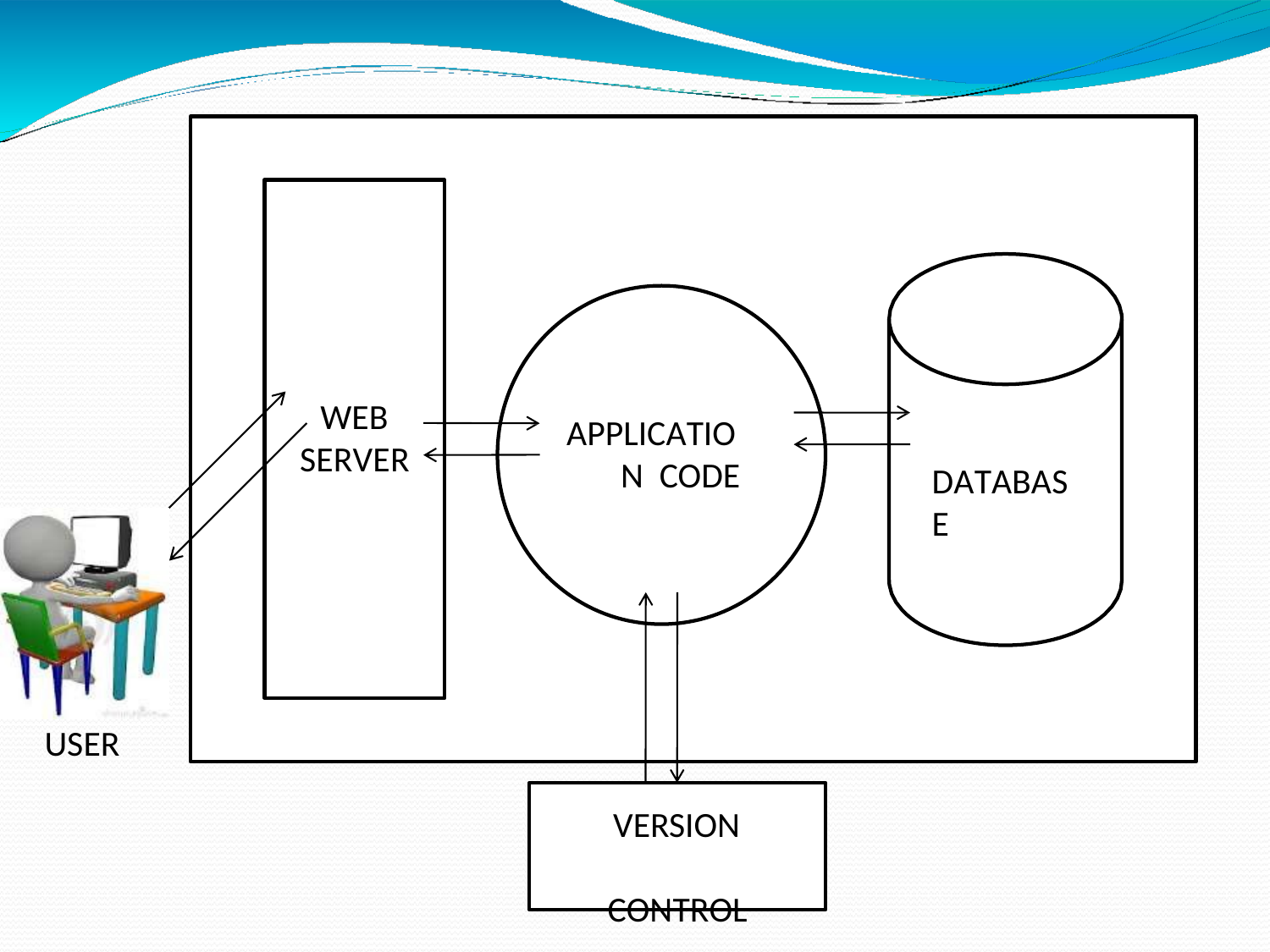

# WEB  SERVER

APPLICATION  CODE
DATABASE
USER
VERSION  CONTROL